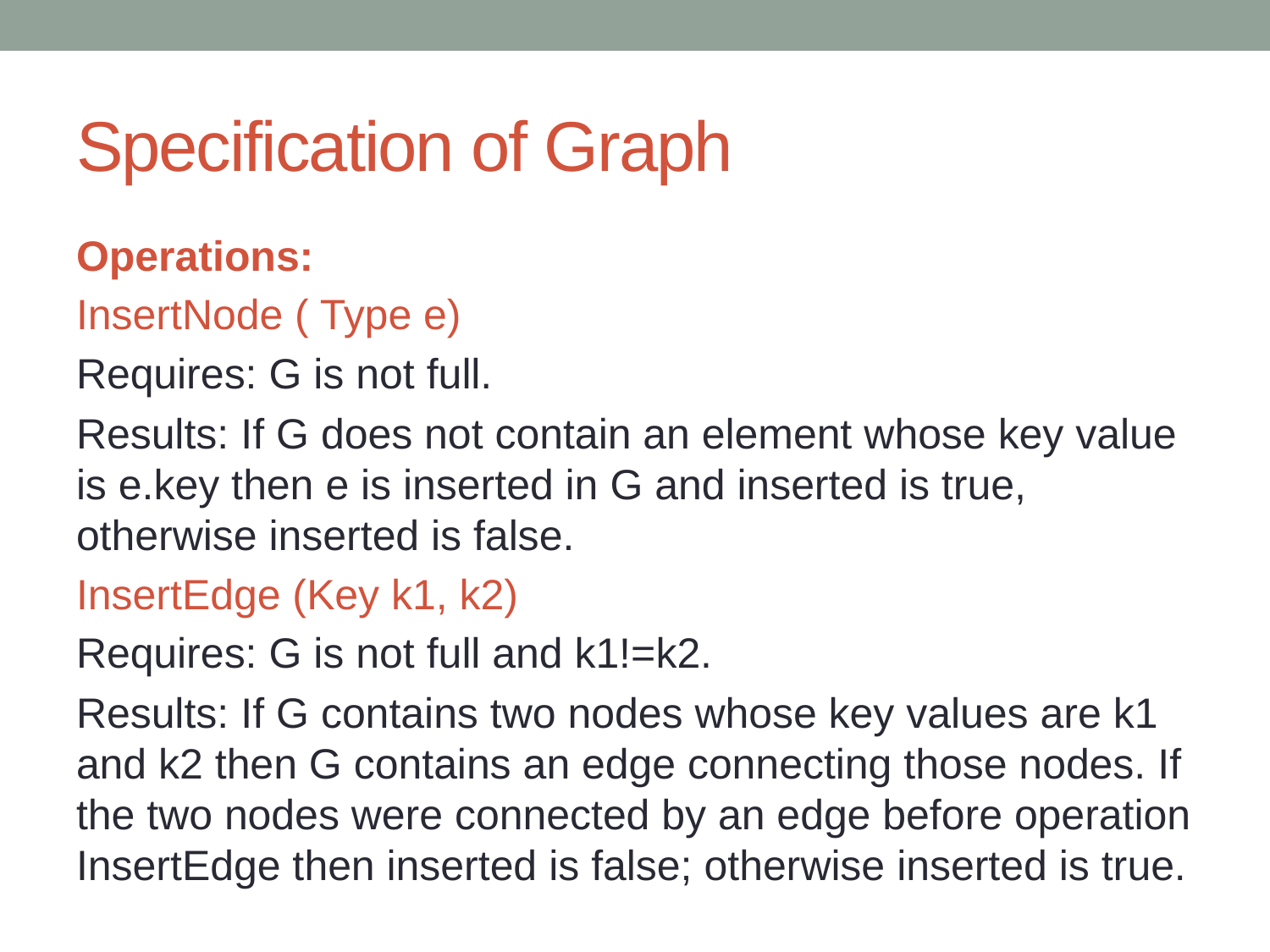

# Specification of Graph
Operations:
InsertNode ( Type e)
Requires: G is not full.
Results: If G does not contain an element whose key value is e.key then e is inserted in G and inserted is true, otherwise inserted is false.
InsertEdge (Key k1, k2)
Requires: G is not full and k1!=k2.
Results: If G contains two nodes whose key values are k1 and k2 then G contains an edge connecting those nodes. If the two nodes were connected by an edge before operation InsertEdge then inserted is false; otherwise inserted is true.